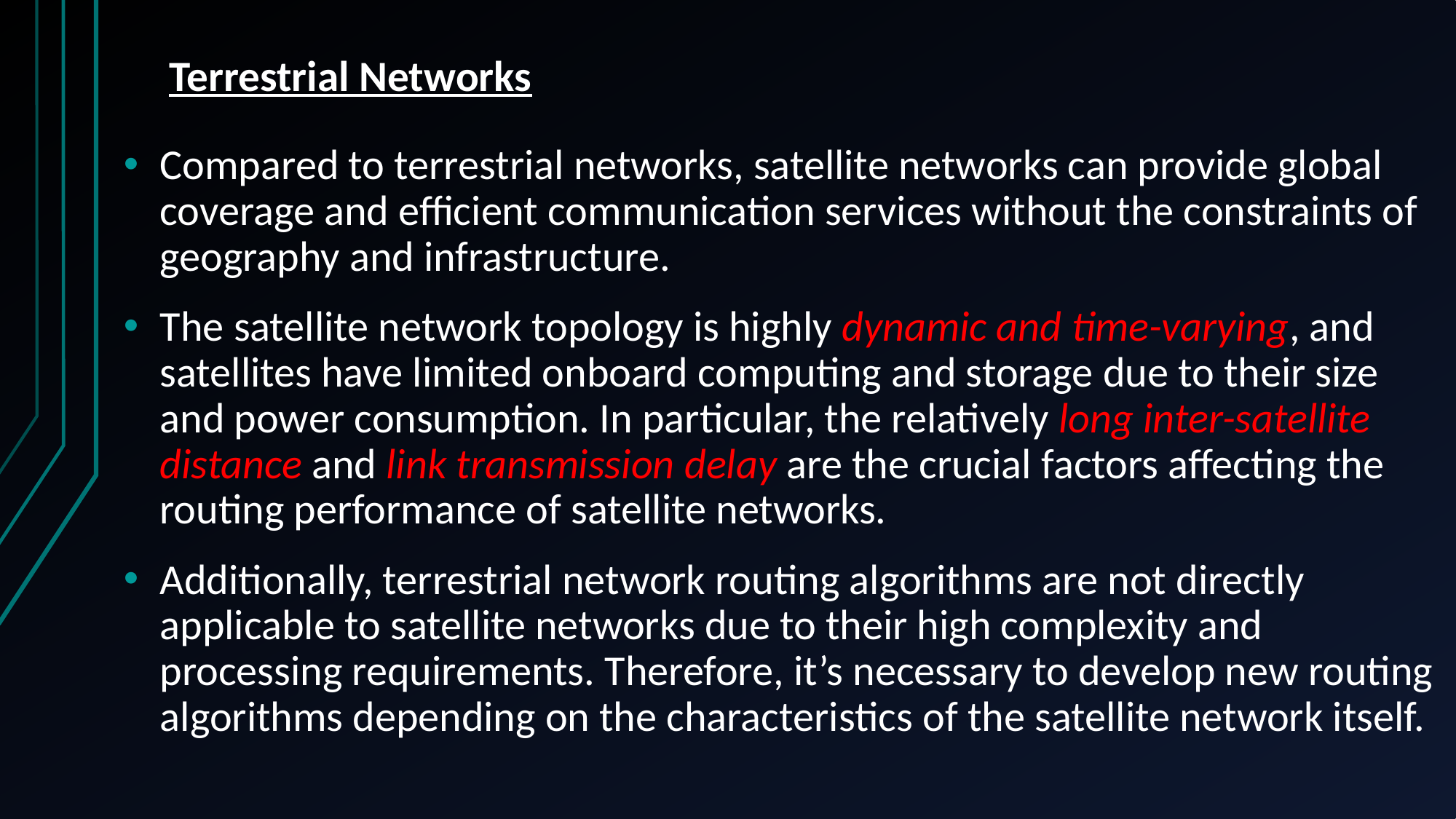

# Terrestrial Networks
Compared to terrestrial networks, satellite networks can provide global coverage and efficient communication services without the constraints of geography and infrastructure.
The satellite network topology is highly dynamic and time-varying, and satellites have limited onboard computing and storage due to their size and power consumption. In particular, the relatively long inter-satellite distance and link transmission delay are the crucial factors affecting the routing performance of satellite networks.
Additionally, terrestrial network routing algorithms are not directly applicable to satellite networks due to their high complexity and processing requirements. Therefore, it’s necessary to develop new routing algorithms depending on the characteristics of the satellite network itself.